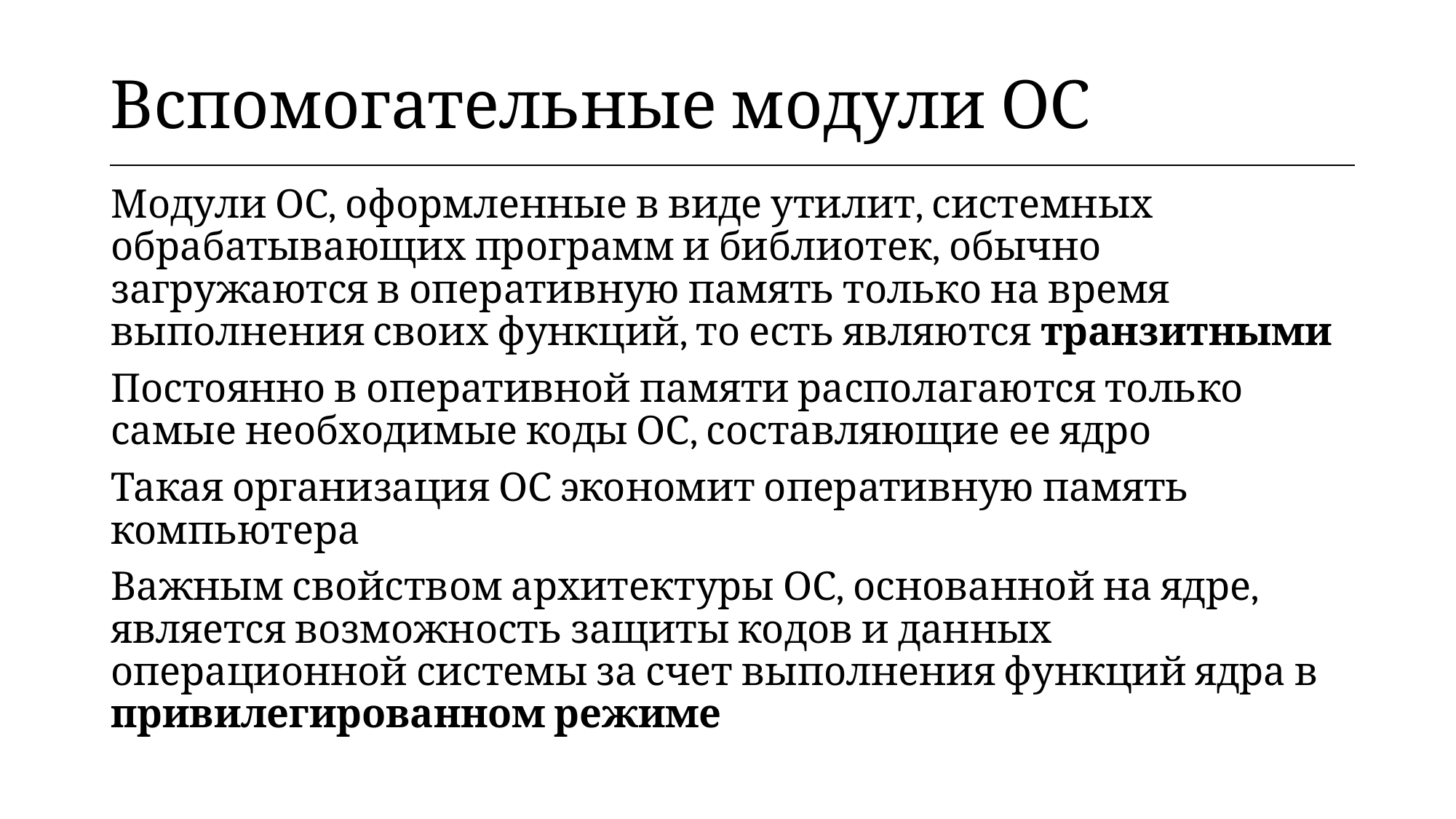

| Вспомогательные модули ОС |
| --- |
Модули ОС, оформленные в виде утилит, системных обрабатывающих программ и библиотек, обычно загружаются в оперативную память только на время выполнения своих функций, то есть являются транзитными
Постоянно в оперативной памяти располагаются только самые необходимые коды ОС, составляющие ее ядро
Такая организация ОС экономит оперативную память компьютера
Важным свойством архитектуры ОС, основанной на ядре, является возможность защиты кодов и данных операционной системы за счет выполнения функций ядра в привилегированном режиме